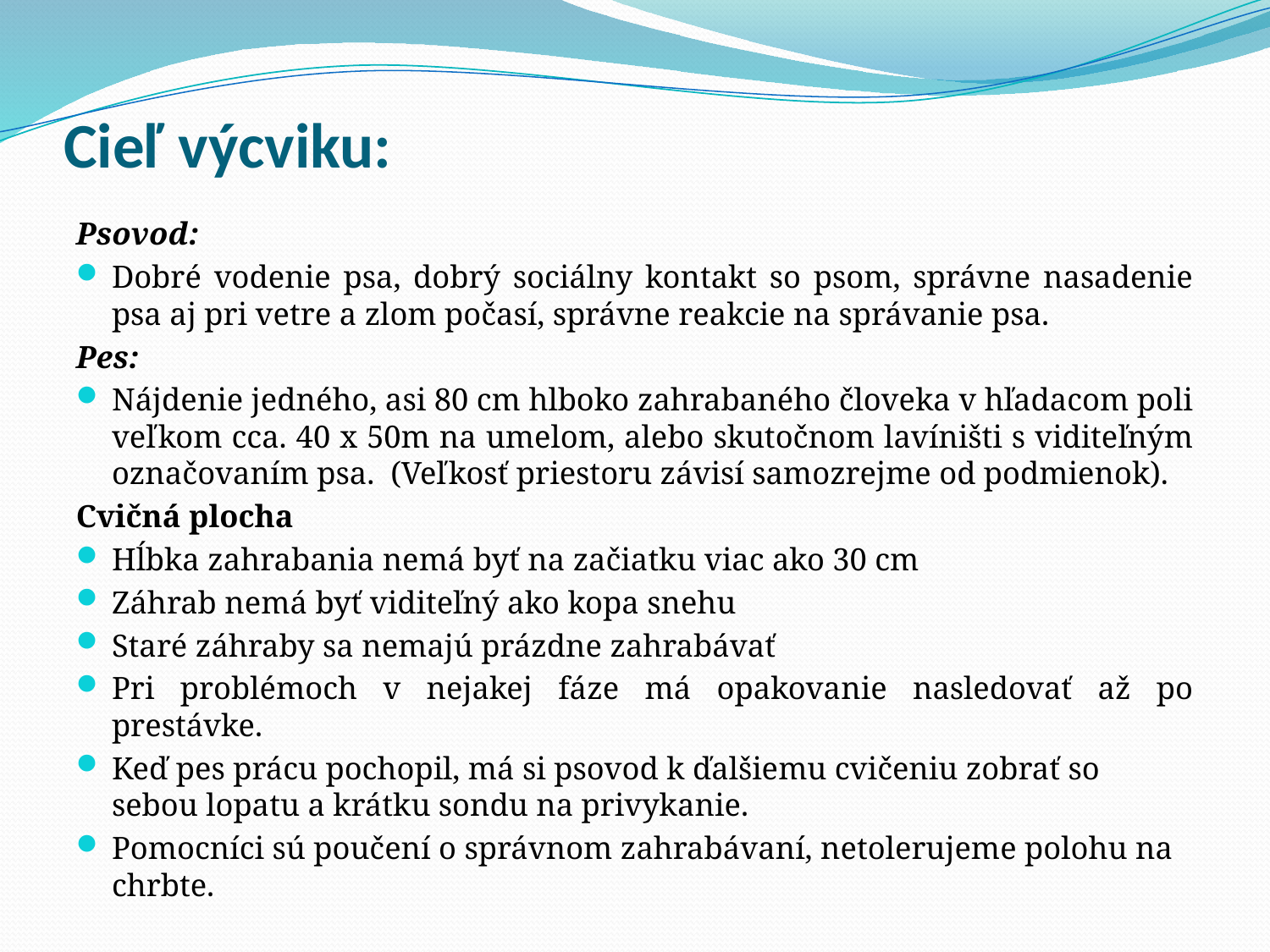

# Cieľ výcviku:
Psovod:
Dobré vodenie psa, dobrý sociálny kontakt so psom, správne nasadenie psa aj pri vetre a zlom počasí, správne reakcie na správanie psa.
Pes:
Nájdenie jedného, asi 80 cm hlboko zahrabaného človeka v hľadacom poli veľkom cca. 40 x 50m na umelom, alebo skutočnom lavíništi s viditeľným označovaním psa.  (Veľkosť priestoru závisí samozrejme od podmienok).
Cvičná plocha
Hĺbka zahrabania nemá byť na začiatku viac ako 30 cm
Záhrab nemá byť viditeľný ako kopa snehu
Staré záhraby sa nemajú prázdne zahrabávať
Pri problémoch v nejakej fáze má opakovanie nasledovať až po prestávke.
Keď pes prácu pochopil, má si psovod k ďalšiemu cvičeniu zobrať so sebou lopatu a krátku sondu na privykanie.
Pomocníci sú poučení o správnom zahrabávaní, netolerujeme polohu na chrbte.